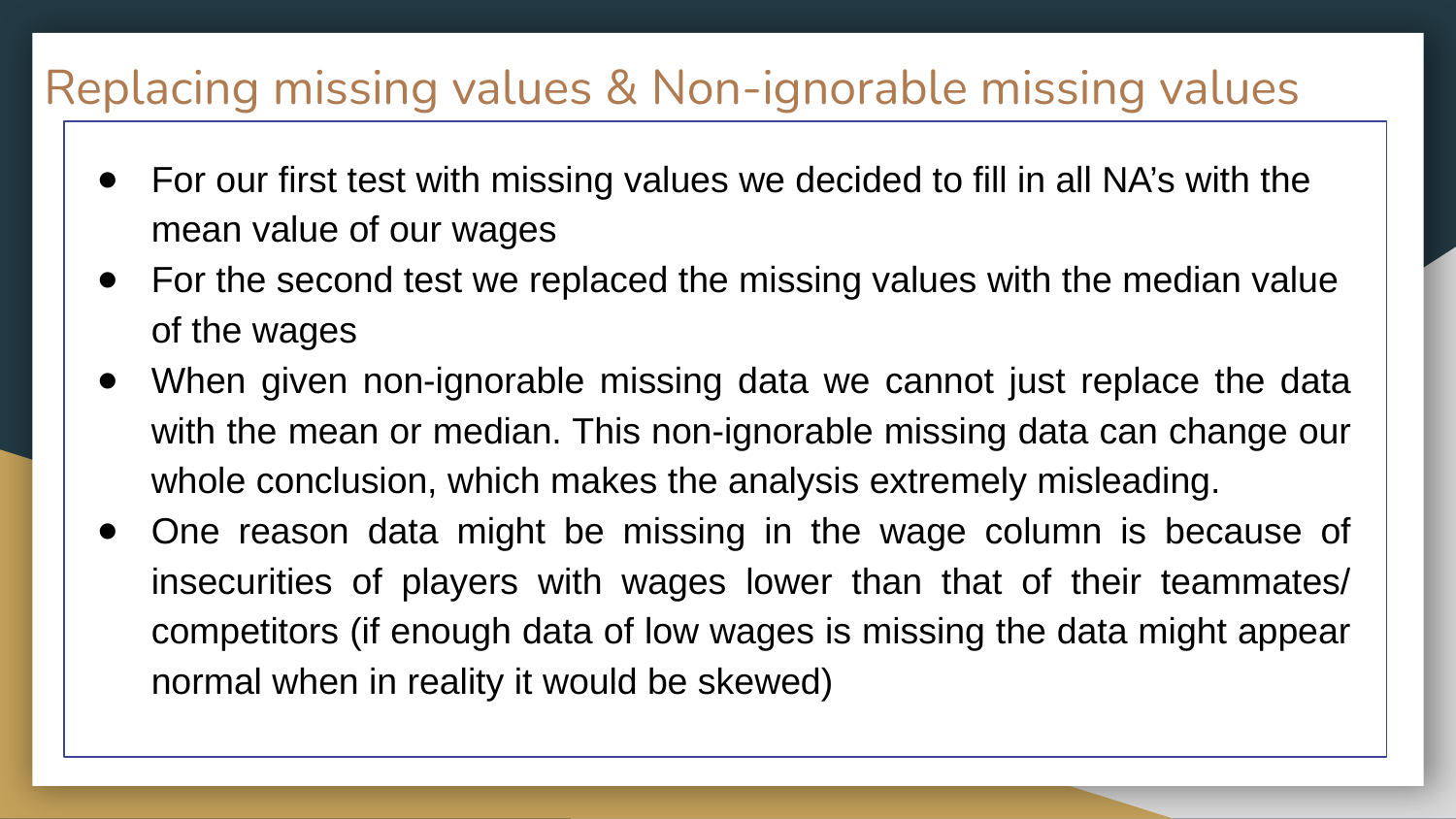

# Replacing missing values & Non-ignorable missing values

For our first test with missing values we decided to fill in all NA’s with the mean value of our wages
For the second test we replaced the missing values with the median value of the wages
When given non-ignorable missing data we cannot just replace the data with the mean or median. This non-ignorable missing data can change our whole conclusion, which makes the analysis extremely misleading.
One reason data might be missing in the wage column is because of insecurities of players with wages lower than that of their teammates/ competitors (if enough data of low wages is missing the data might appear normal when in reality it would be skewed)